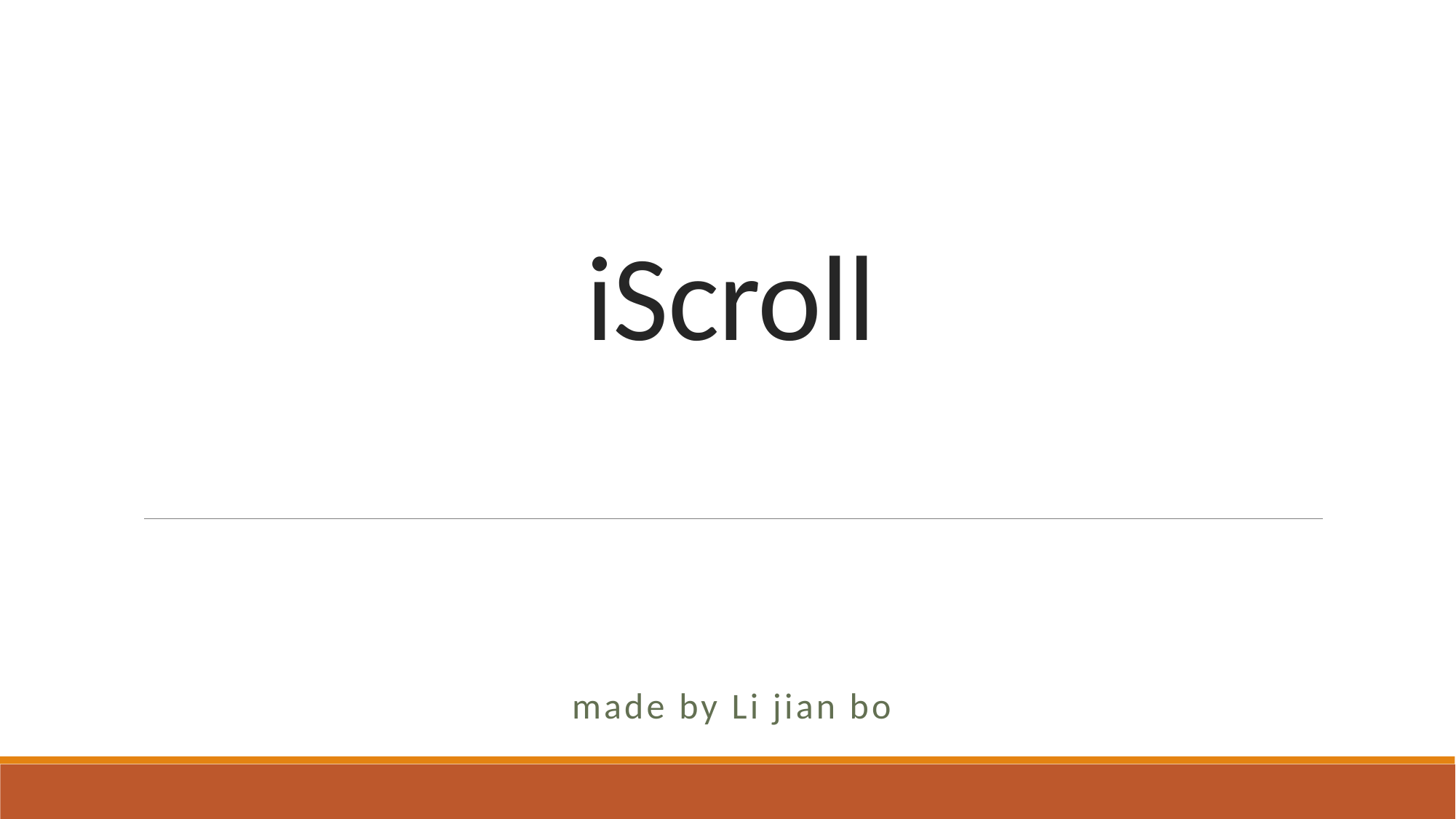

# iScroll
made by Li jian bo